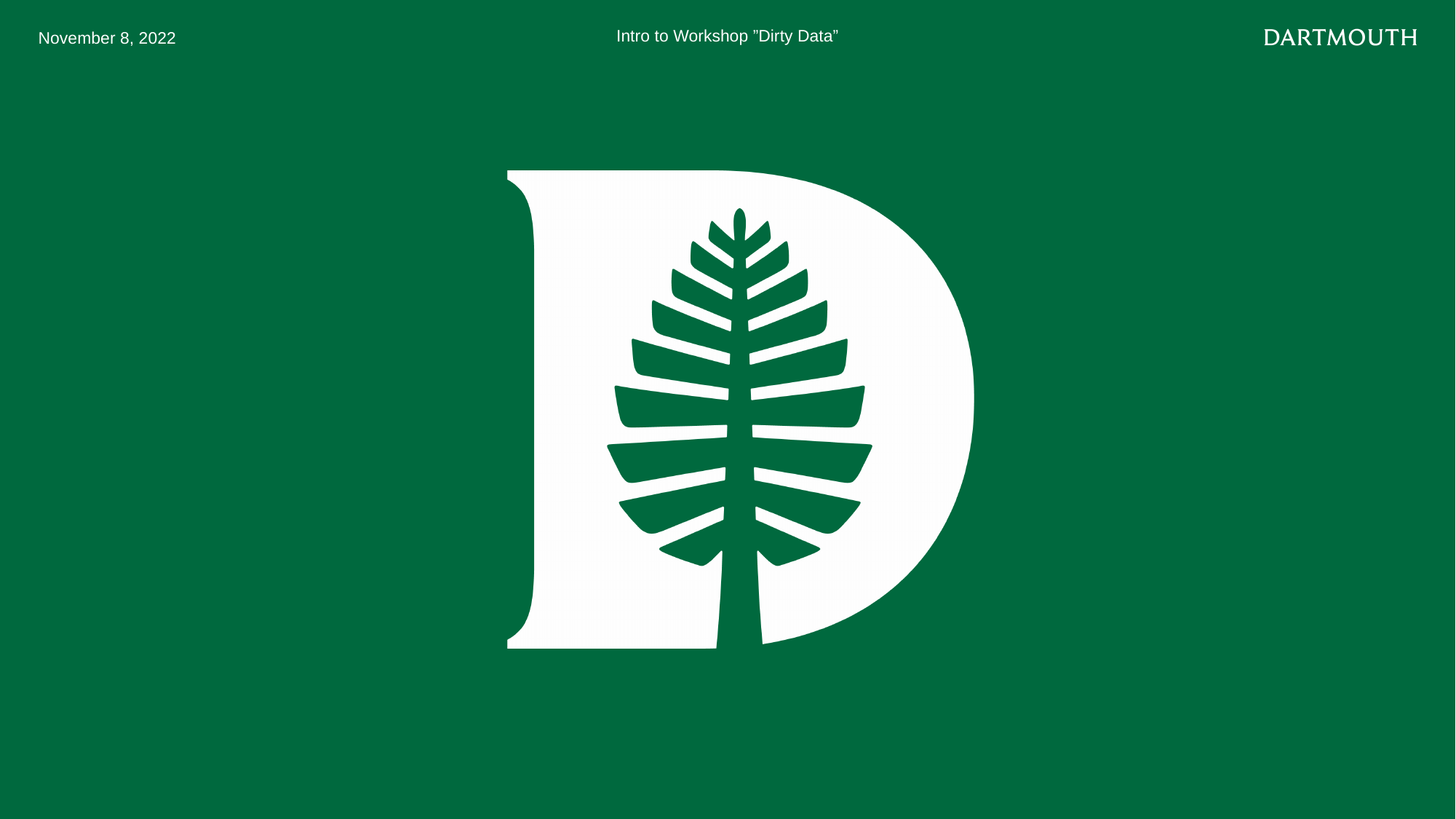

November 8, 2022
Intro to Workshop ”Dirty Data”